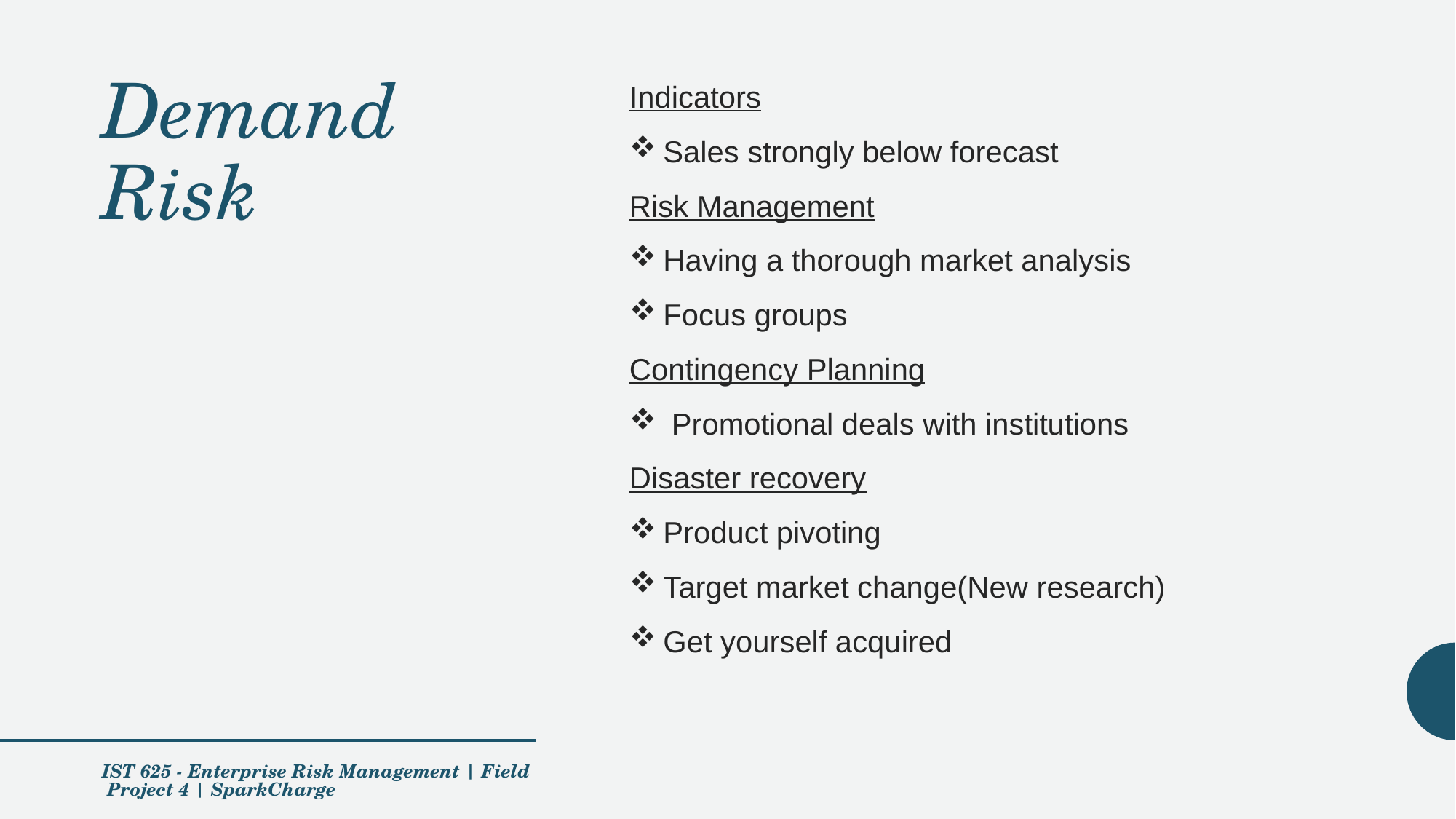

# Demand Risk
Indicators
Sales strongly below forecast
Risk Management
Having a thorough market analysis
Focus groups
Contingency Planning
 Promotional deals with institutions
Disaster recovery
Product pivoting
Target market change(New research)
Get yourself acquired
IST 625 - Enterprise Risk Management | Field Project 4 | SparkCharge